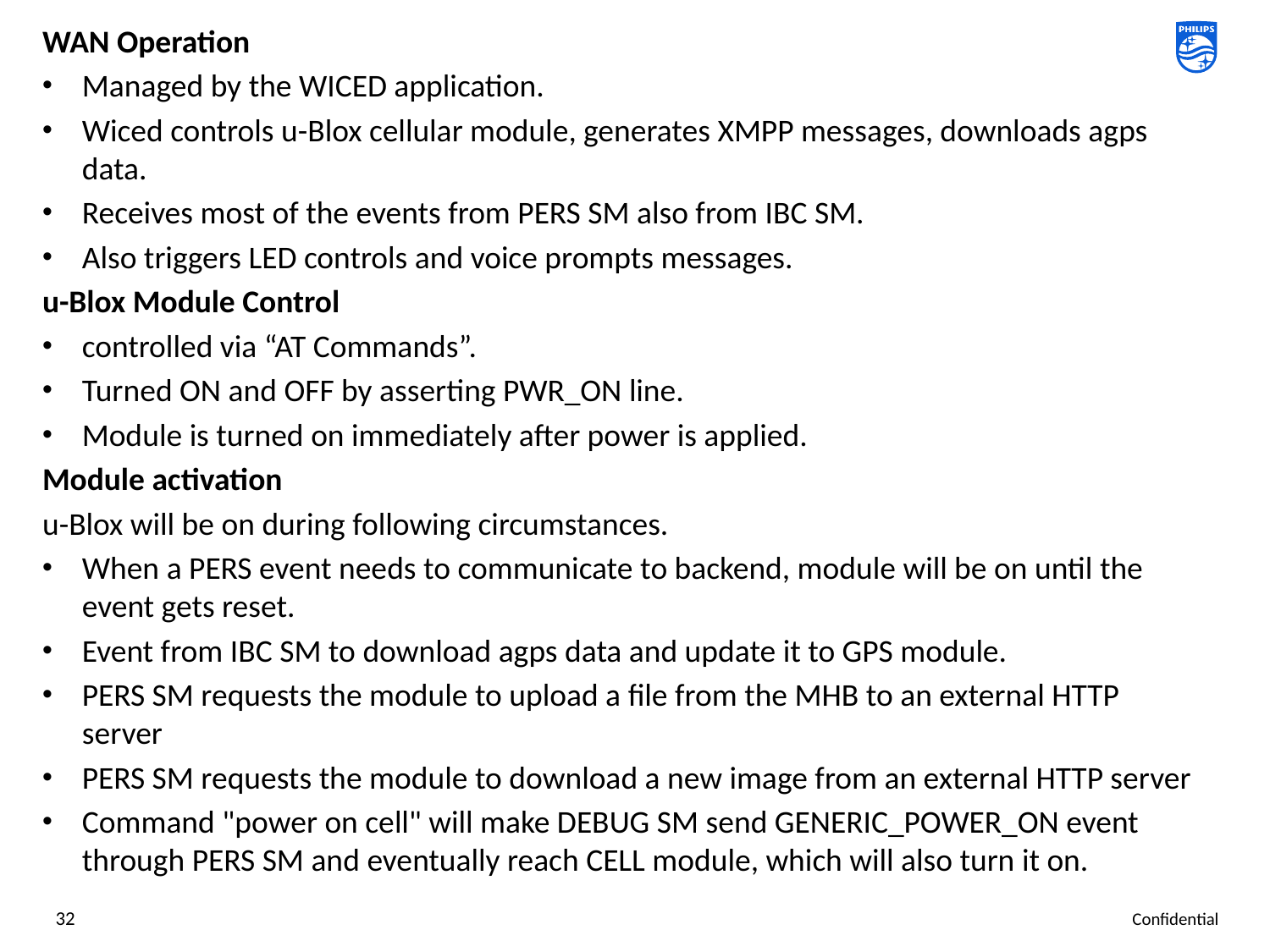

WAN Operation
Managed by the WICED application.
Wiced controls u-Blox cellular module, generates XMPP messages, downloads agps data.
Receives most of the events from PERS SM also from IBC SM.
Also triggers LED controls and voice prompts messages.
u-Blox Module Control
controlled via “AT Commands”.
Turned ON and OFF by asserting PWR_ON line.
Module is turned on immediately after power is applied.
Module activation
u-Blox will be on during following circumstances.
When a PERS event needs to communicate to backend, module will be on until the event gets reset.
Event from IBC SM to download agps data and update it to GPS module.
PERS SM requests the module to upload a file from the MHB to an external HTTP server
PERS SM requests the module to download a new image from an external HTTP server
Command "power on cell" will make DEBUG SM send GENERIC_POWER_ON event through PERS SM and eventually reach CELL module, which will also turn it on.